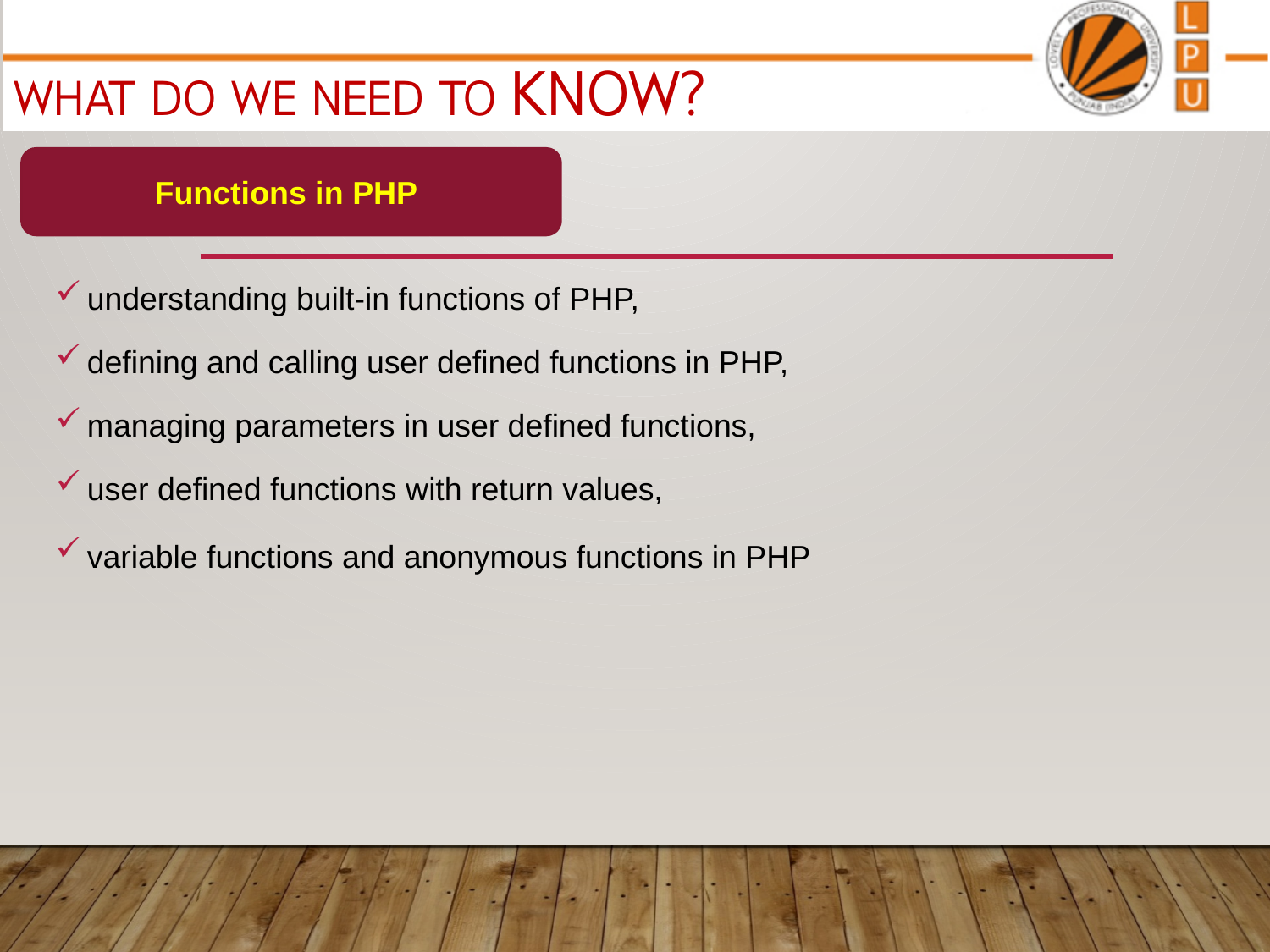

# What do we need to know?

Functions in PHP
understanding built-in functions of PHP,
defining and calling user defined functions in PHP,
managing parameters in user defined functions,
user defined functions with return values,
variable functions and anonymous functions in PHP